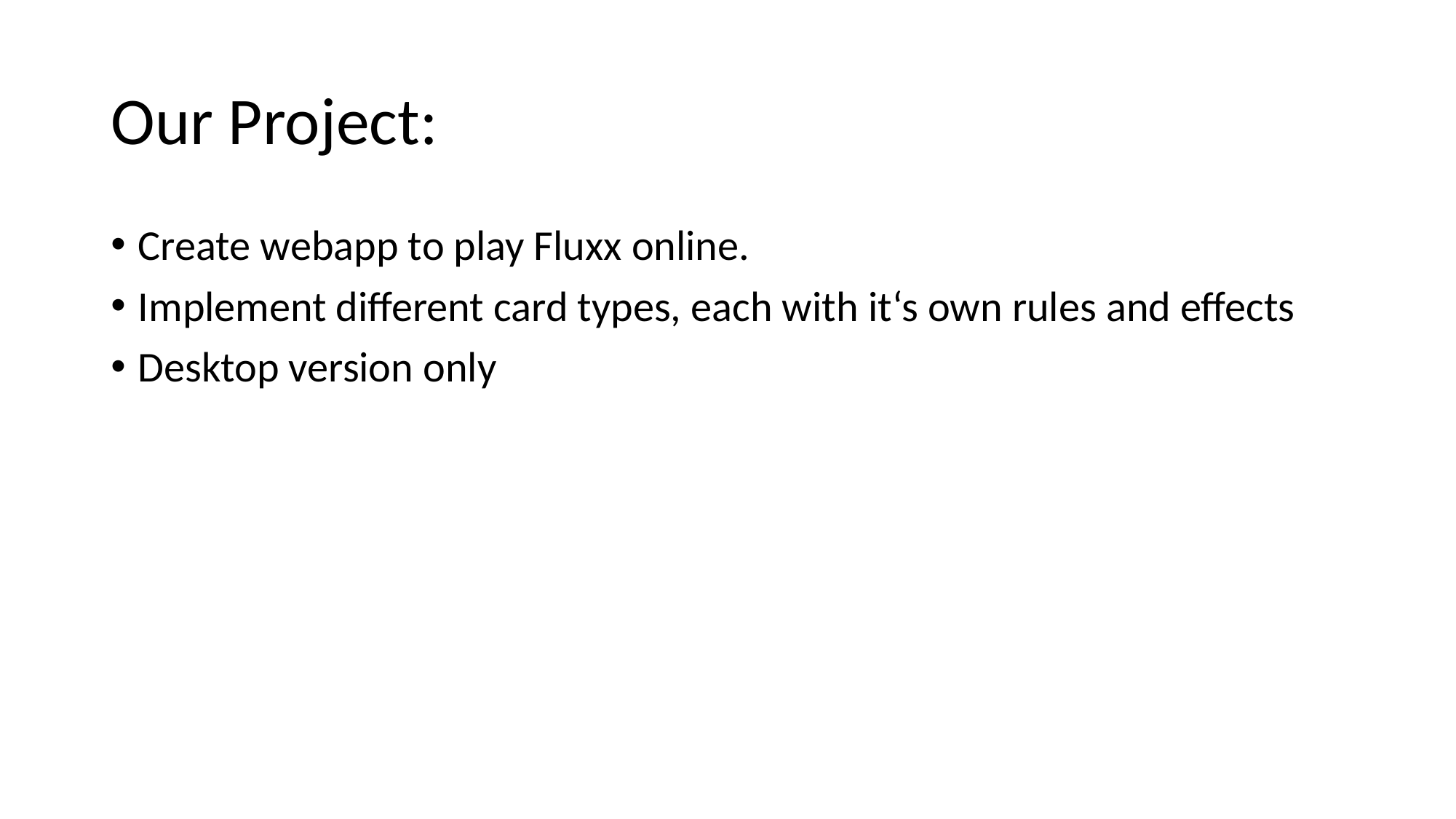

# Our Project:
Create webapp to play Fluxx online.
Implement different card types, each with it‘s own rules and effects
Desktop version only